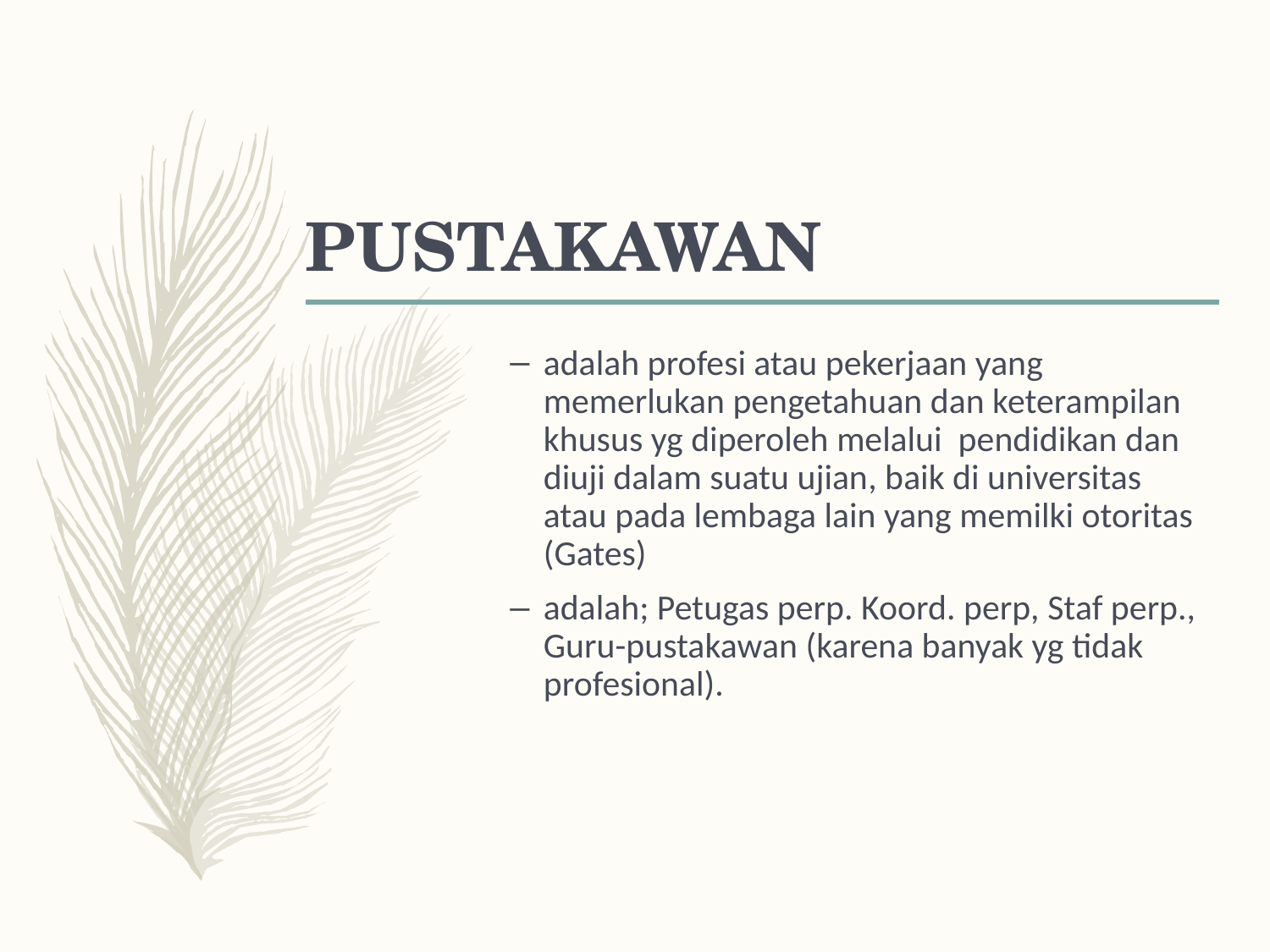

# PUSTAKAWAN
adalah profesi atau pekerjaan yang memerlukan pengetahuan dan keterampilan khusus yg diperoleh melalui  pendidikan dan diuji dalam suatu ujian, baik di universitas atau pada lembaga lain yang memilki otoritas (Gates)
adalah; Petugas perp. Koord. perp, Staf perp., Guru-pustakawan (karena banyak yg tidak profesional).